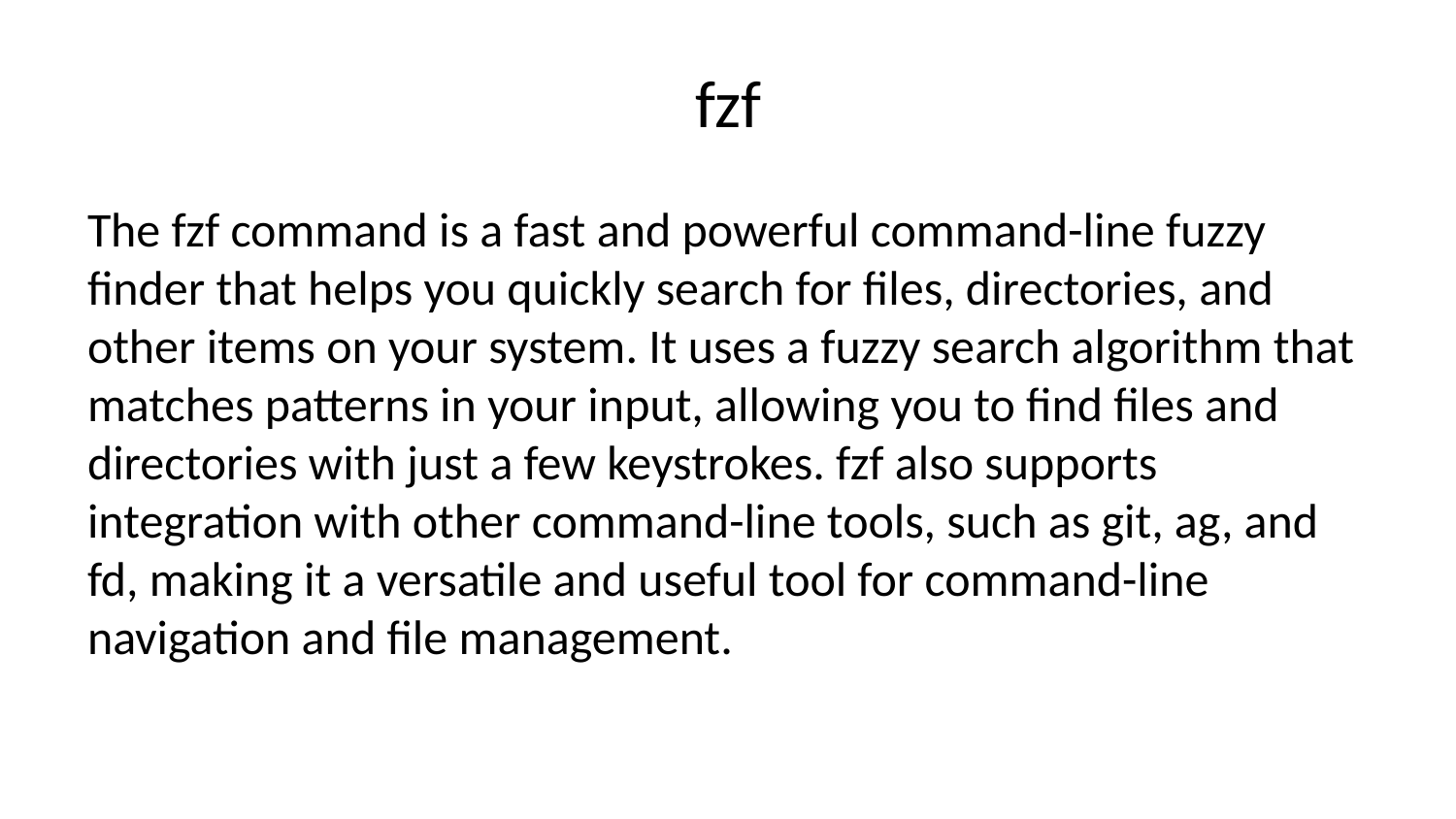

# fzf
The fzf command is a fast and powerful command-line fuzzy finder that helps you quickly search for files, directories, and other items on your system. It uses a fuzzy search algorithm that matches patterns in your input, allowing you to find files and directories with just a few keystrokes. fzf also supports integration with other command-line tools, such as git, ag, and fd, making it a versatile and useful tool for command-line navigation and file management.